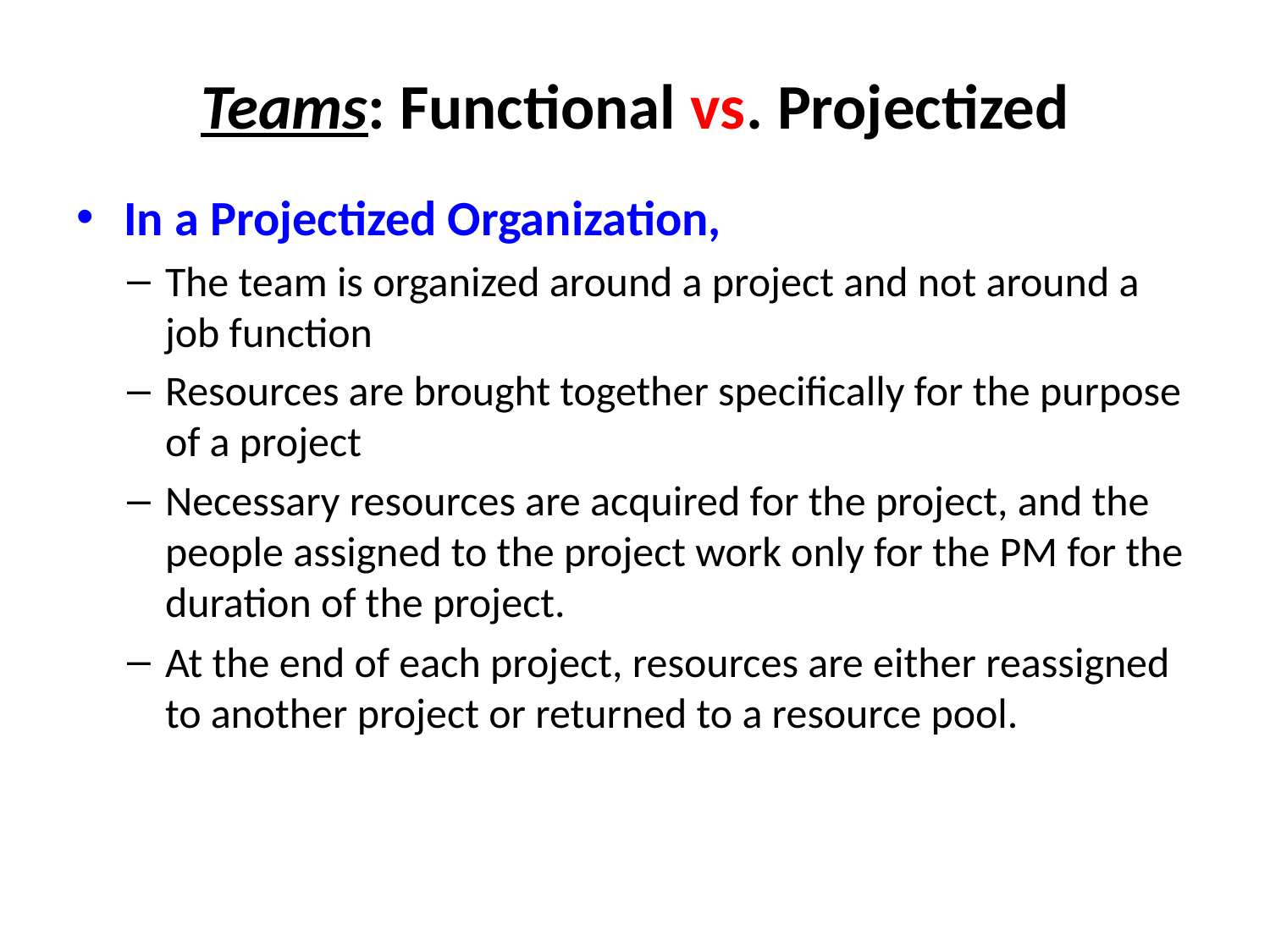

# Teams: Functional vs. Projectized
In a Projectized Organization,
The team is organized around a project and not around a job function
Resources are brought together specifically for the purpose of a project
Necessary resources are acquired for the project, and the people assigned to the project work only for the PM for the duration of the project.
At the end of each project, resources are either reassigned to another project or returned to a resource pool.